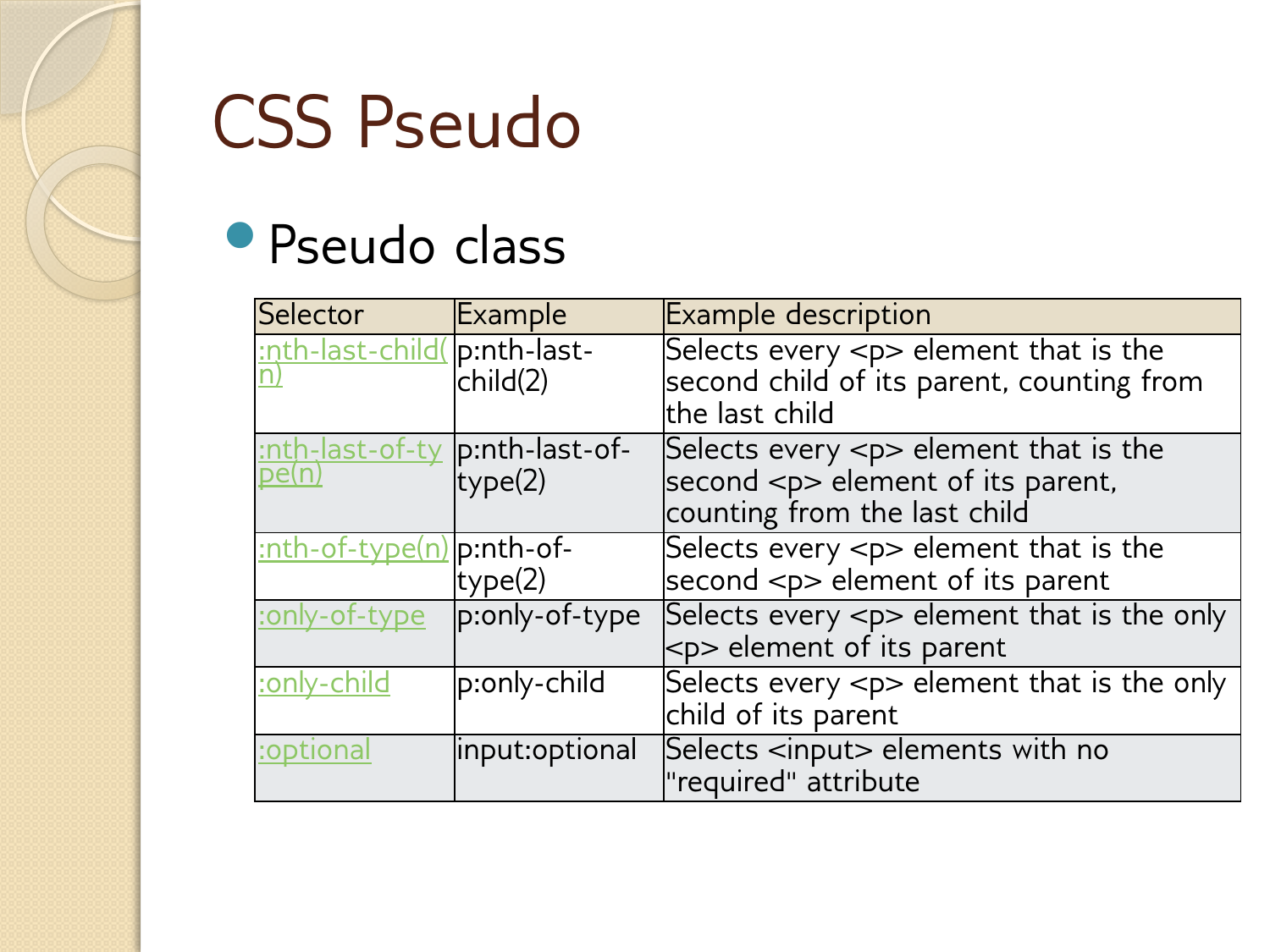

# CSS Pseudo
Pseudo class
| Selector | Example | Example description |
| --- | --- | --- |
| :nth-last-child(n) | p:nth-last-child(2) | Selects every <p> element that is the second child of its parent, counting from the last child |
| :nth-last-of-type(n) | p:nth-last-of-type(2) | Selects every <p> element that is the second <p> element of its parent, counting from the last child |
| :nth-of-type(n) | p:nth-of-type(2) | Selects every <p> element that is the second <p> element of its parent |
| :only-of-type | p:only-of-type | Selects every <p> element that is the only <p> element of its parent |
| :only-child | p:only-child | Selects every <p> element that is the only child of its parent |
| :optional | input:optional | Selects <input> elements with no "required" attribute |